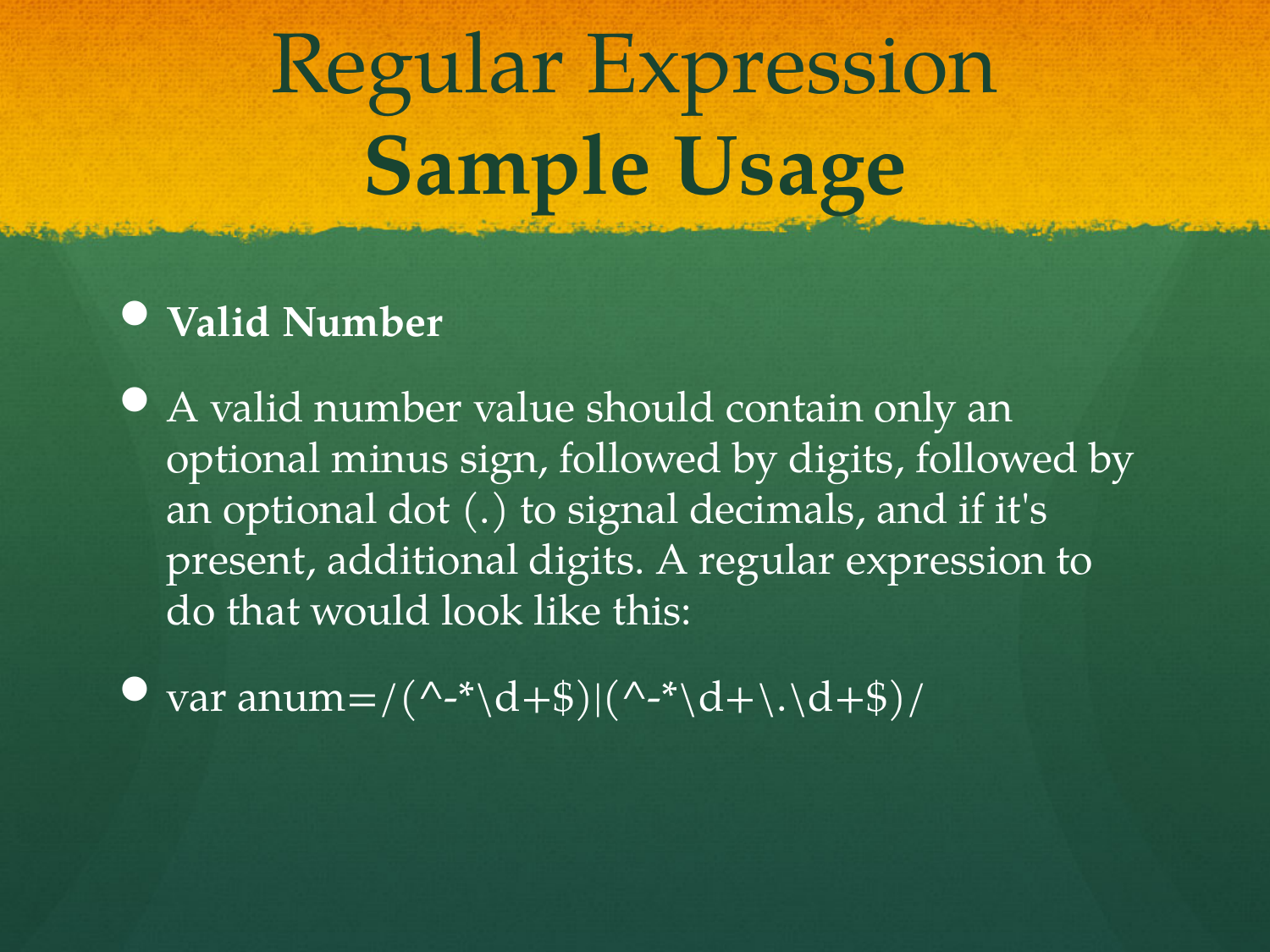

# Regular Expression Sample Usage
Valid Number
A valid number value should contain only an optional minus sign, followed by digits, followed by an optional dot (.) to signal decimals, and if it's present, additional digits. A regular expression to do that would look like this:
var anum=/(^-*\d+$)|(^-*\d+\.\d+$)/